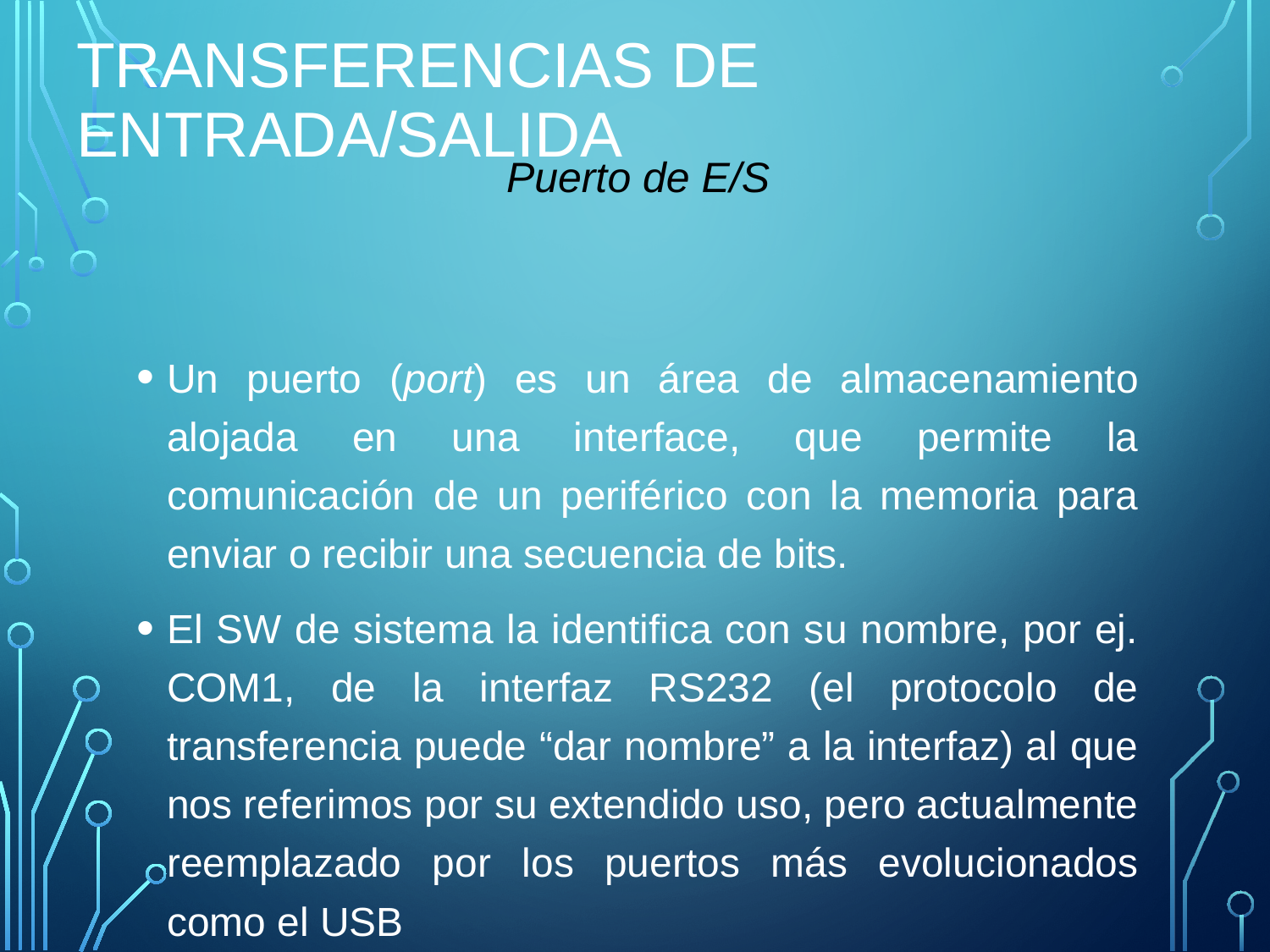

# Transferencias de Entrada/Salida
Puerto de E/S
Un puerto (port) es un área de almacenamiento alojada en una interface, que permite la comunicación de un periférico con la memoria para enviar o recibir una secuencia de bits.
El SW de sistema la identifica con su nombre, por ej. COM1, de la interfaz RS232 (el protocolo de transferencia puede “dar nombre” a la interfaz) al que nos referimos por su extendido uso, pero actualmente reemplazado por los puertos más evolucionados como el USB